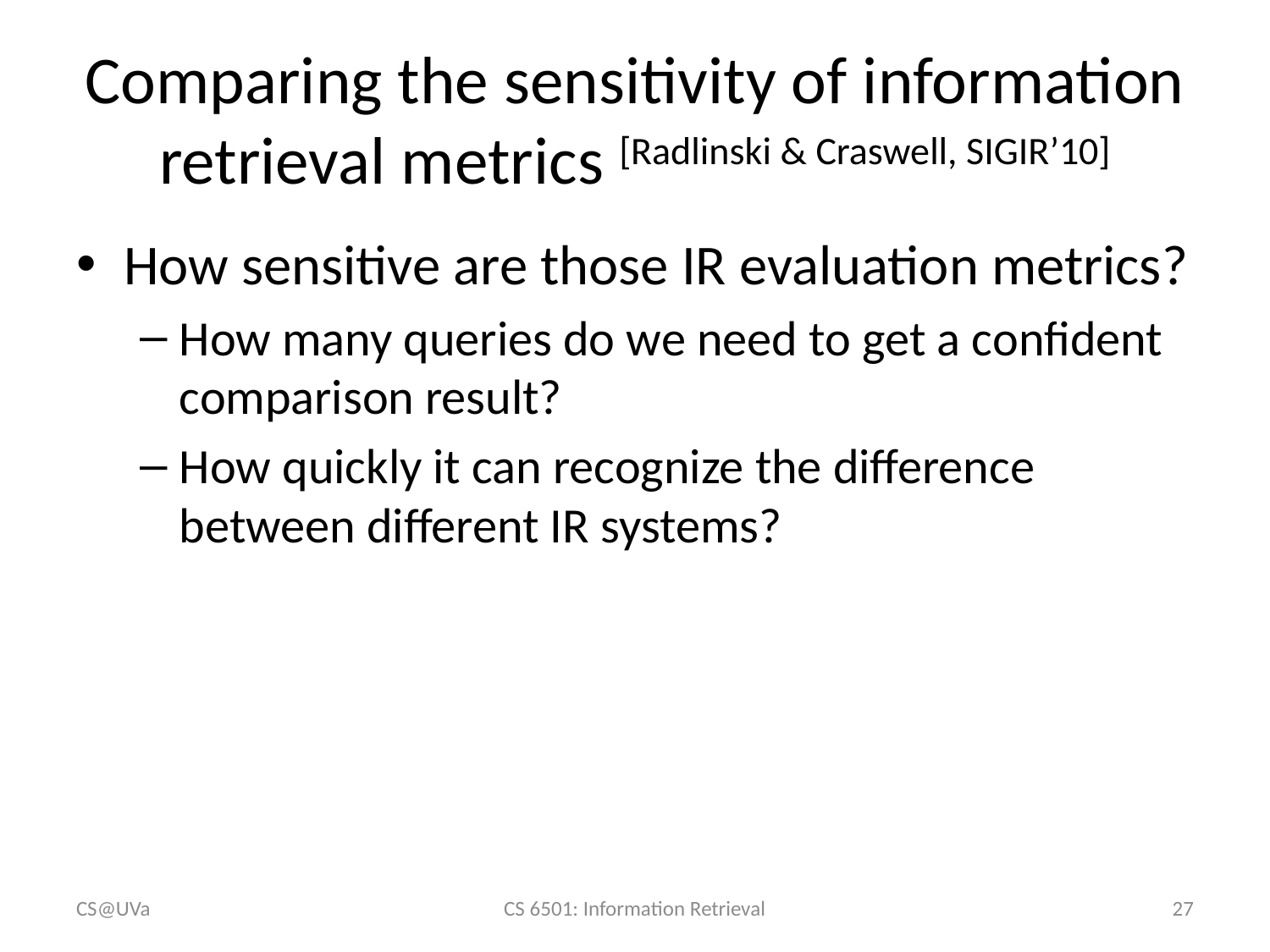

# Comparing the sensitivity of information retrieval metrics [Radlinski & Craswell, SIGIR’10]
How sensitive are those IR evaluation metrics?
How many queries do we need to get a confident comparison result?
How quickly it can recognize the difference between different IR systems?
CS@UVa
CS 6501: Information Retrieval
27